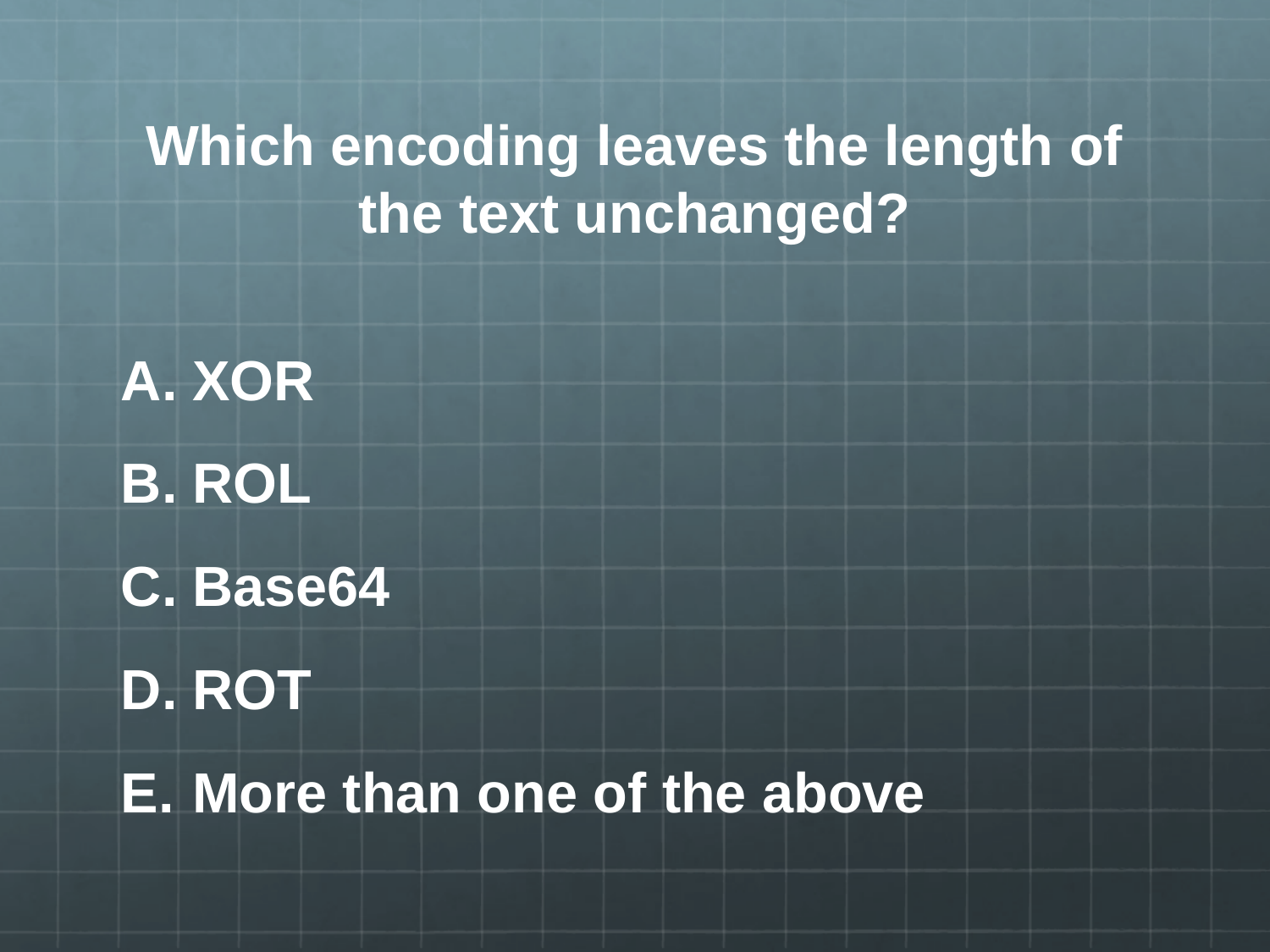

# Which encoding leaves the length of the text unchanged?
XOR
ROL
Base64
ROT
More than one of the above